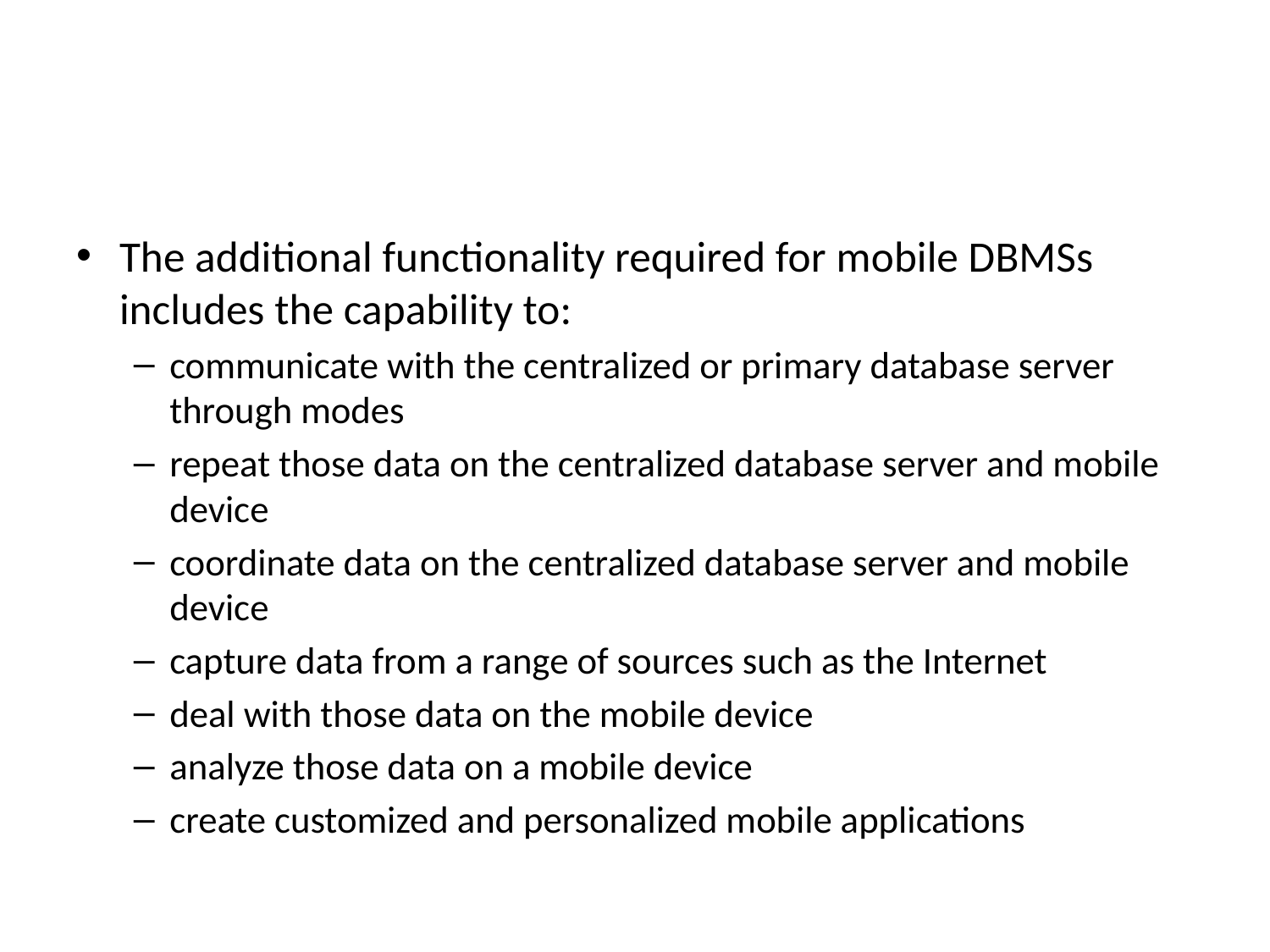

#
The additional functionality required for mobile DBMSs includes the capability to:
communicate with the centralized or primary database server through modes
repeat those data on the centralized database server and mobile device
coordinate data on the centralized database server and mobile device
capture data from a range of sources such as the Internet
deal with those data on the mobile device
analyze those data on a mobile device
create customized and personalized mobile applications